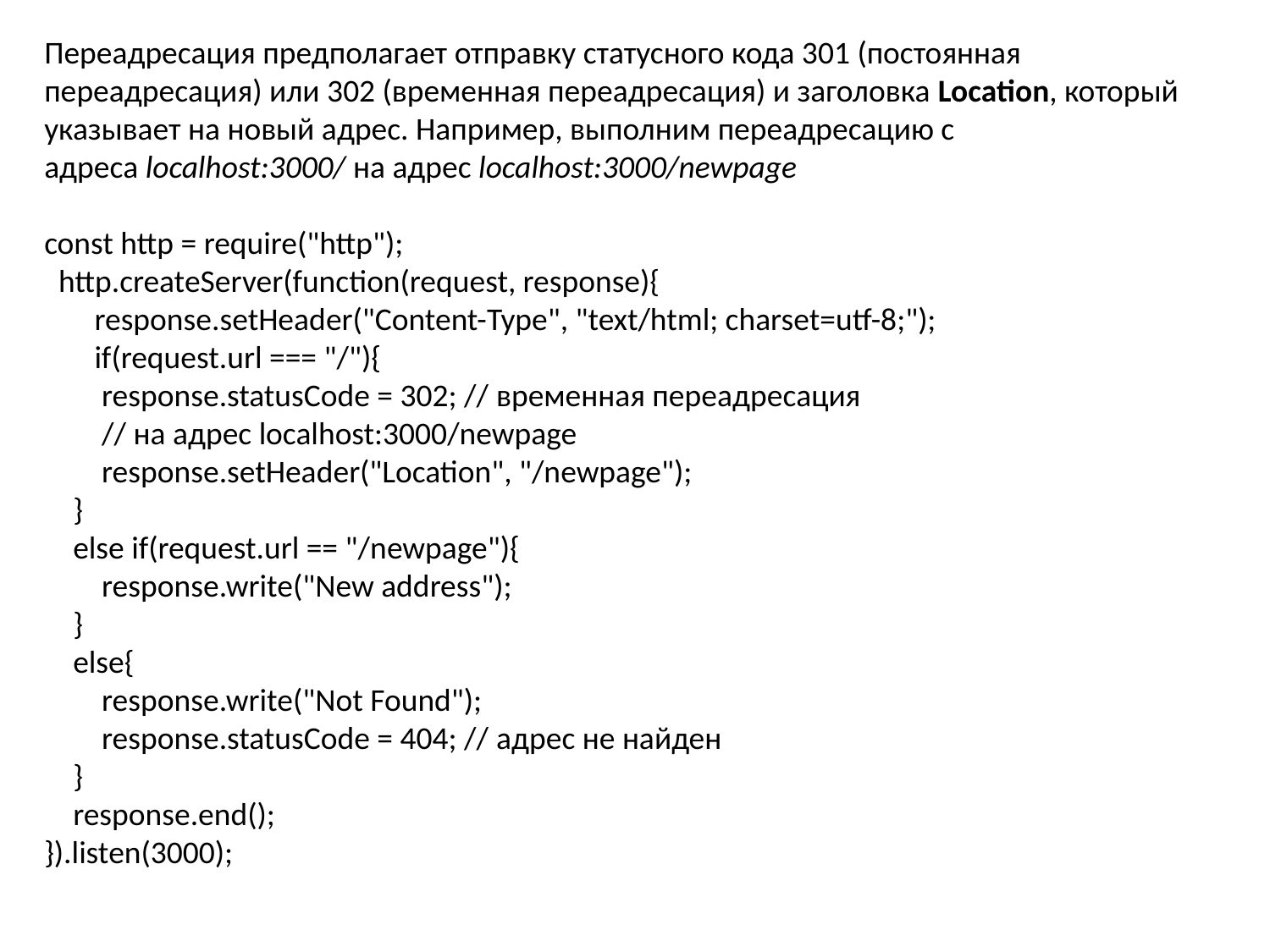

Переадресация предполагает отправку статусного кода 301 (постоянная переадресация) или 302 (временная переадресация) и заголовка Location, который указывает на новый адрес. Например, выполним переадресацию с адреса localhost:3000/ на адрес localhost:3000/newpage

const http = require("http");
  http.createServer(function(request, response){
       response.setHeader("Content-Type", "text/html; charset=utf-8;");
       if(request.url === "/"){
        response.statusCode = 302; // временная переадресация
        // на адрес localhost:3000/newpage
        response.setHeader("Location", "/newpage");
    }
    else if(request.url == "/newpage"){
        response.write("New address");
    }
    else{
        response.write("Not Found");
        response.statusCode = 404; // адрес не найден
    }
    response.end();
}).listen(3000);